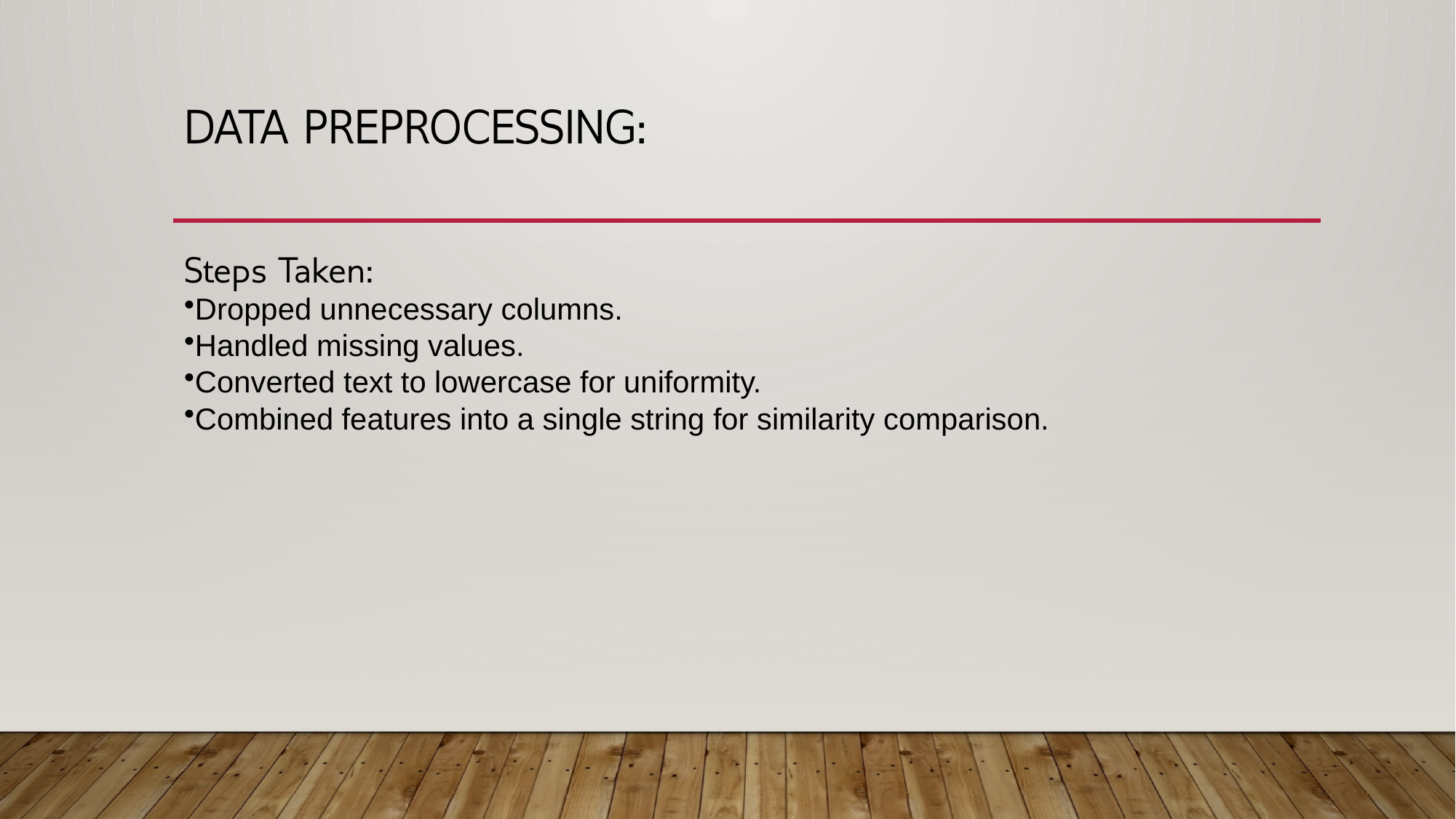

# Data Preprocessing:
Steps Taken:
Dropped unnecessary columns.
Handled missing values.
Converted text to lowercase for uniformity.
Combined features into a single string for similarity comparison.